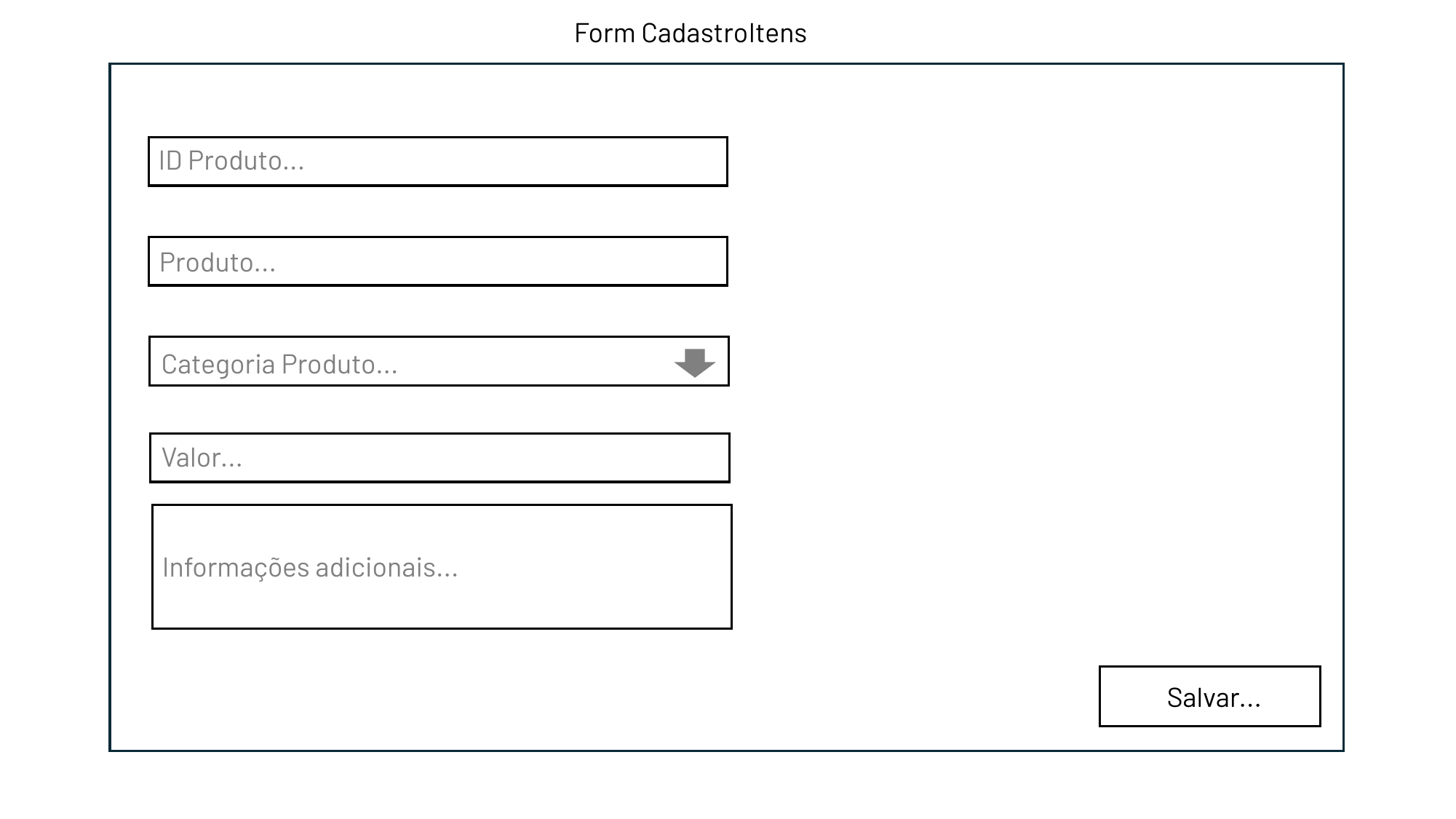

Form CadastroItens

ID Produto...

ID Produto...
Produto...

Categoria Produto...

Valor...

Informações adicionais...

Salvar...